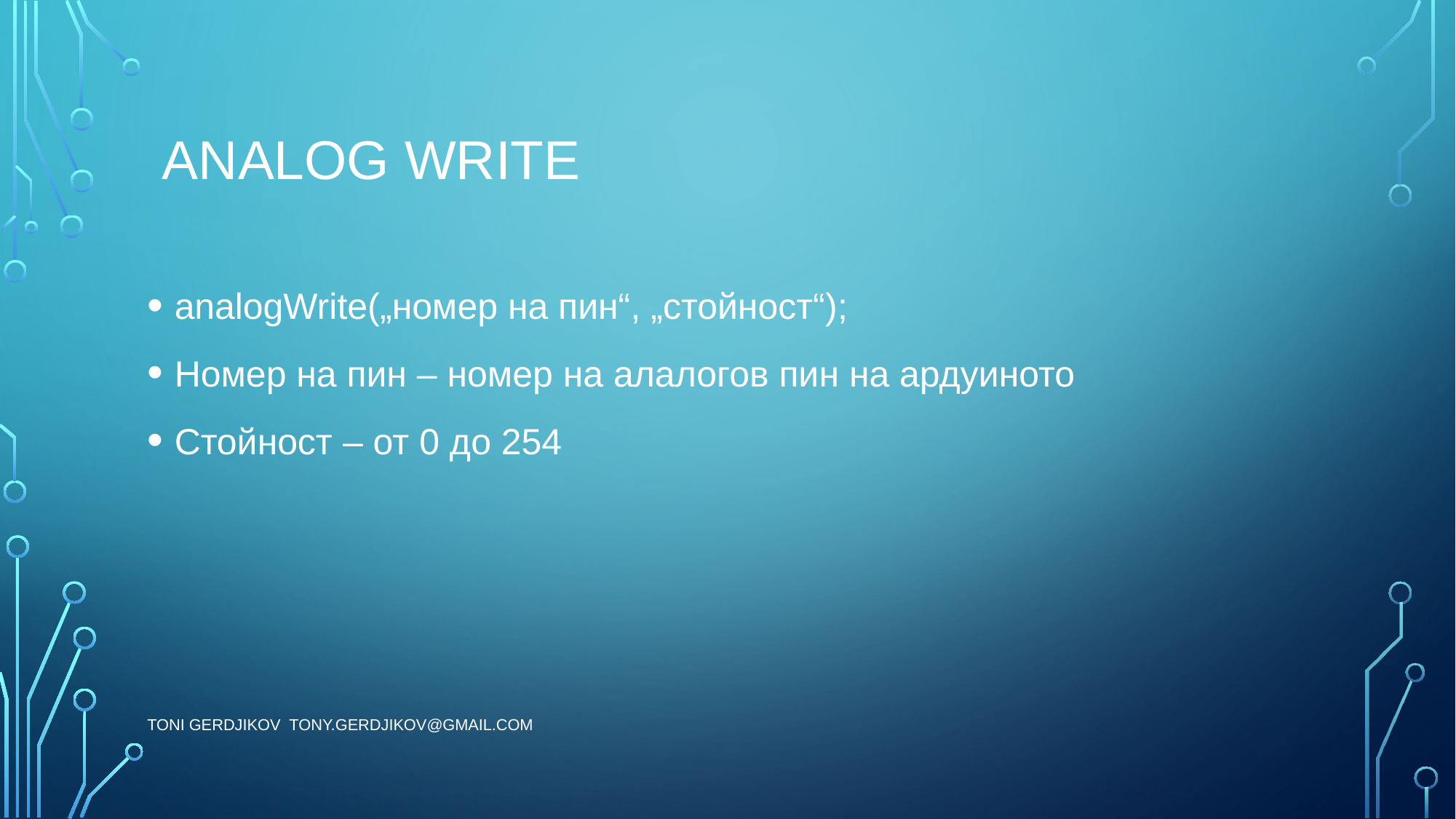

# Analog WRITE
analogWrite(„номер на пин“, „стойност“);
Номер на пин – номер на алалогов пин на ардуиното
Стойност – от 0 до 254
Toni Gerdjikov  tony.gerdjikov@gmail.com